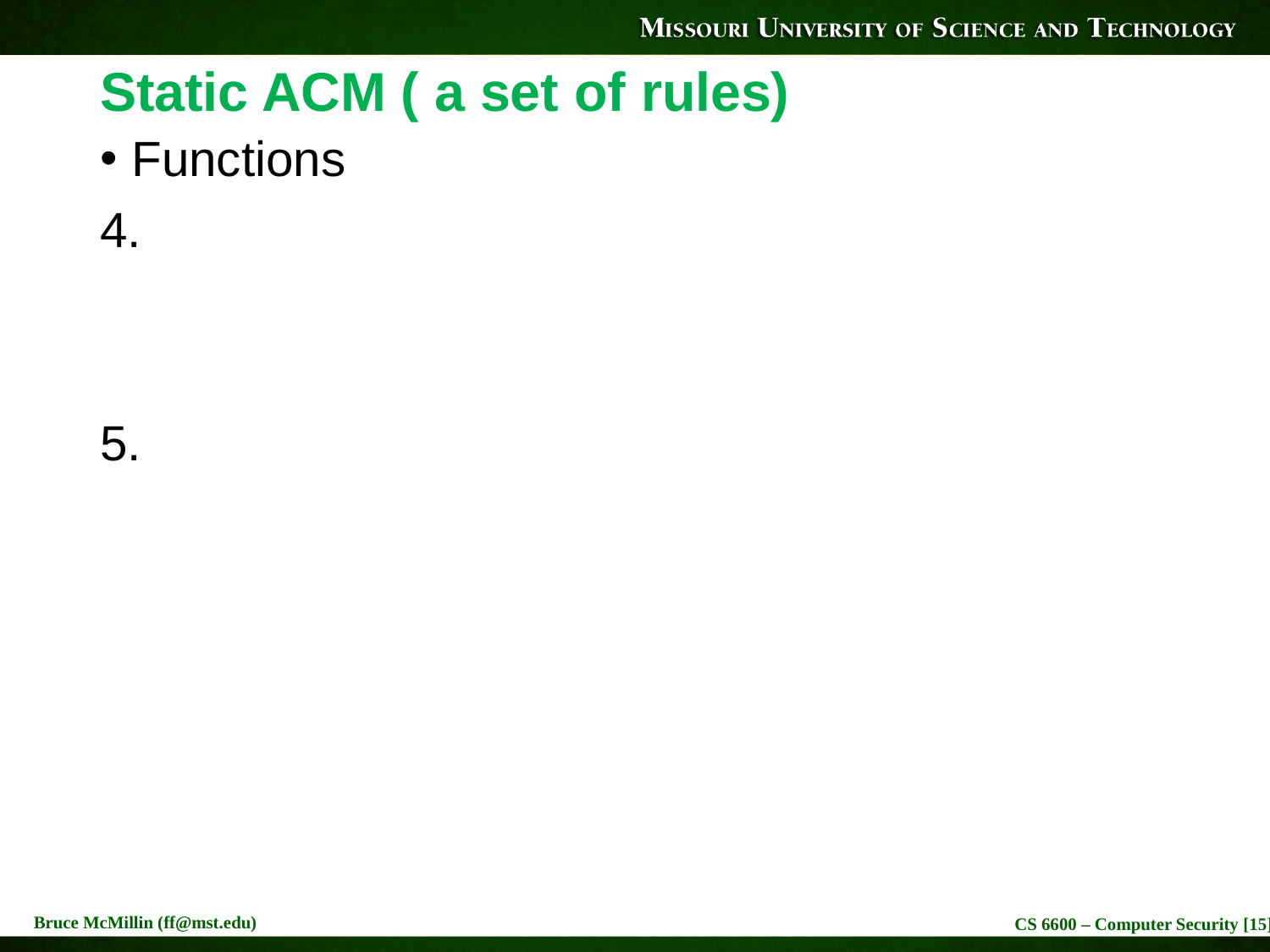

# Static ACM ( a set of rules)
Functions
4.

5.